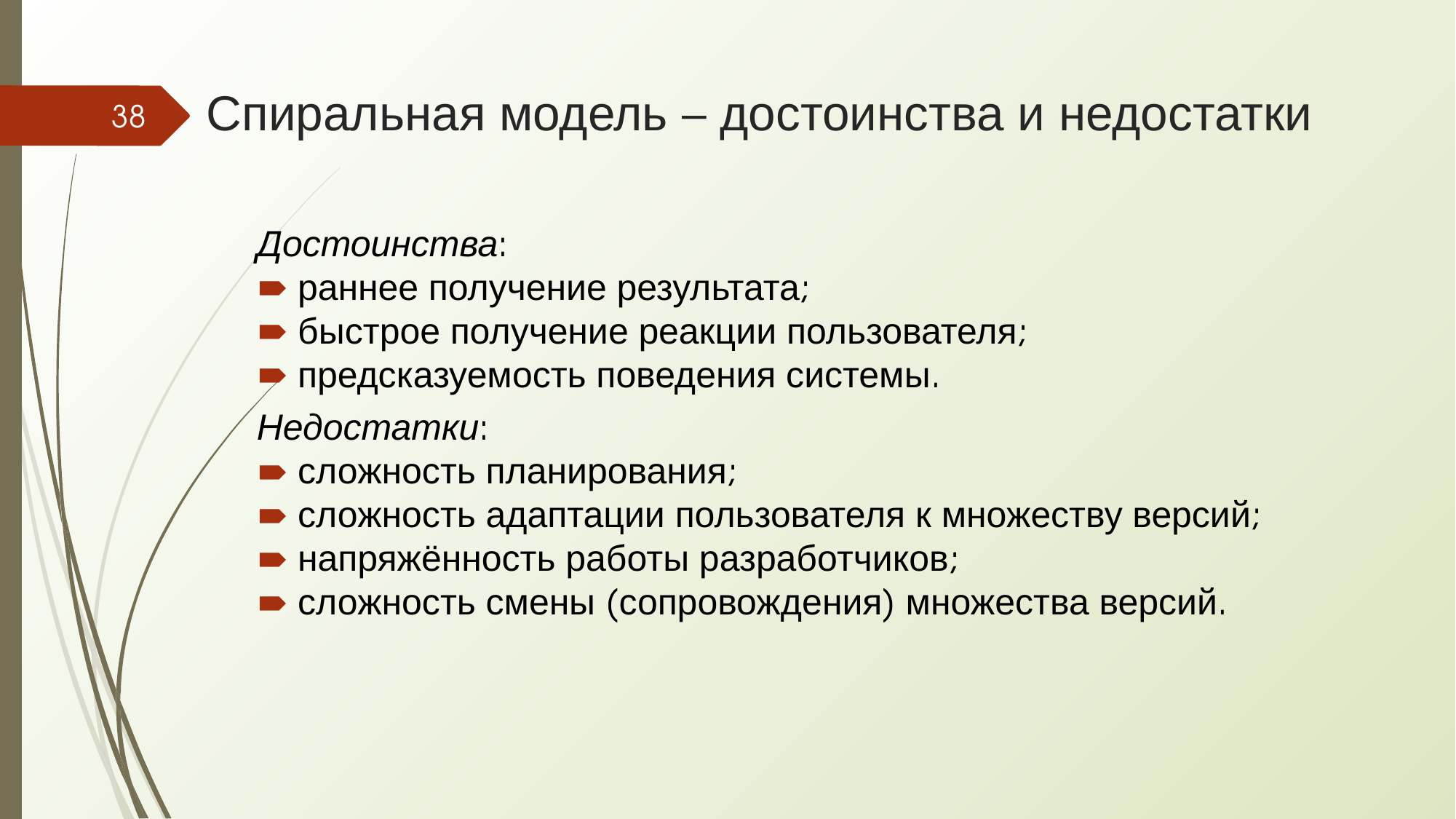

# Спиральная модель – достоинства и недостатки
38
Достоинства:
раннее получение результата;
быстрое получение реакции пользователя;
предсказуемость поведения системы.
Недостатки:
сложность планирования;
сложность адаптации пользователя к множеству версий;
напряжённость работы разработчиков;
сложность смены (сопровождения) множества версий.